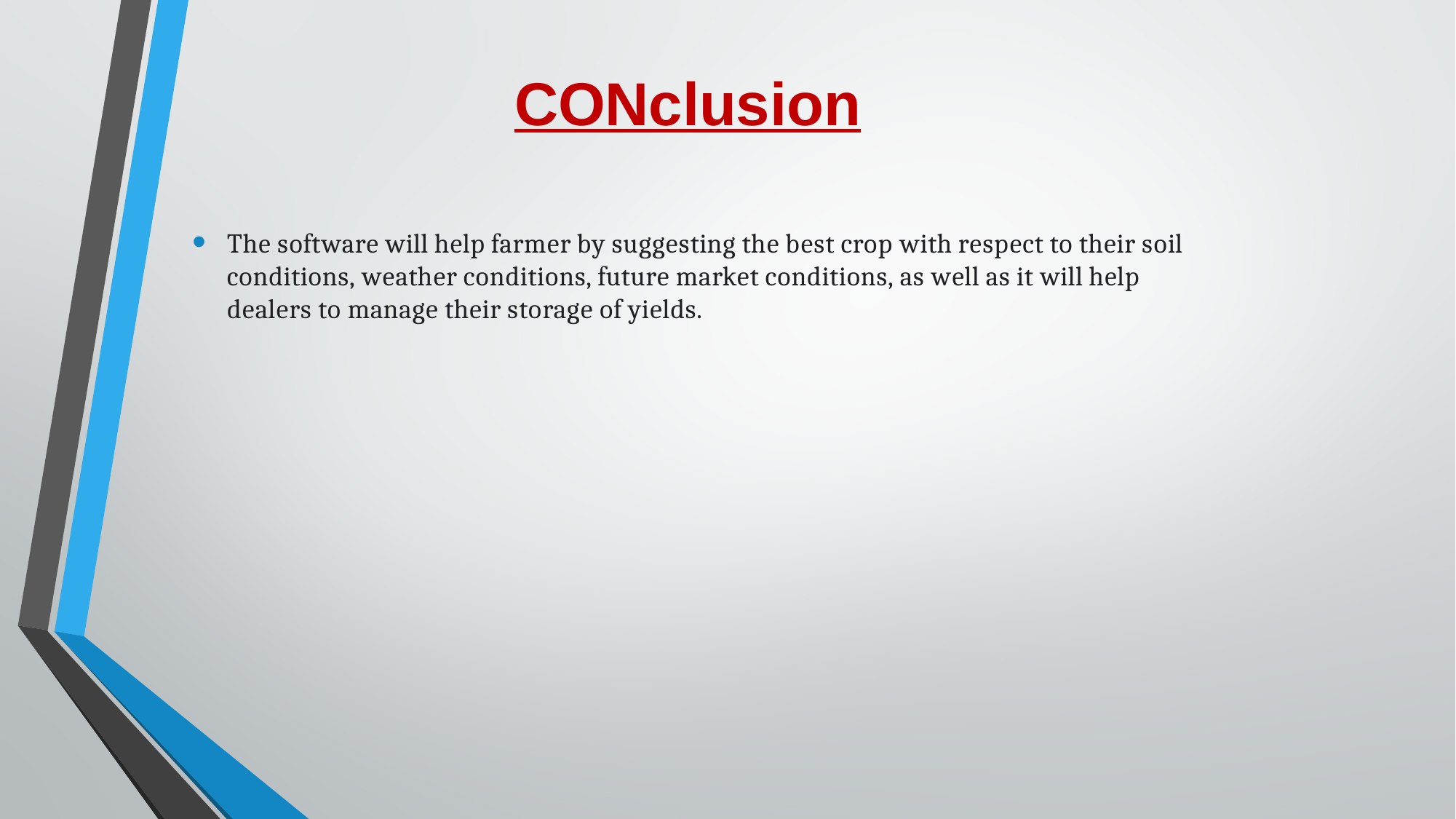

# CONclusion
The software will help farmer by suggesting the best crop with respect to their soil conditions, weather conditions, future market conditions, as well as it will help dealers to manage their storage of yields.